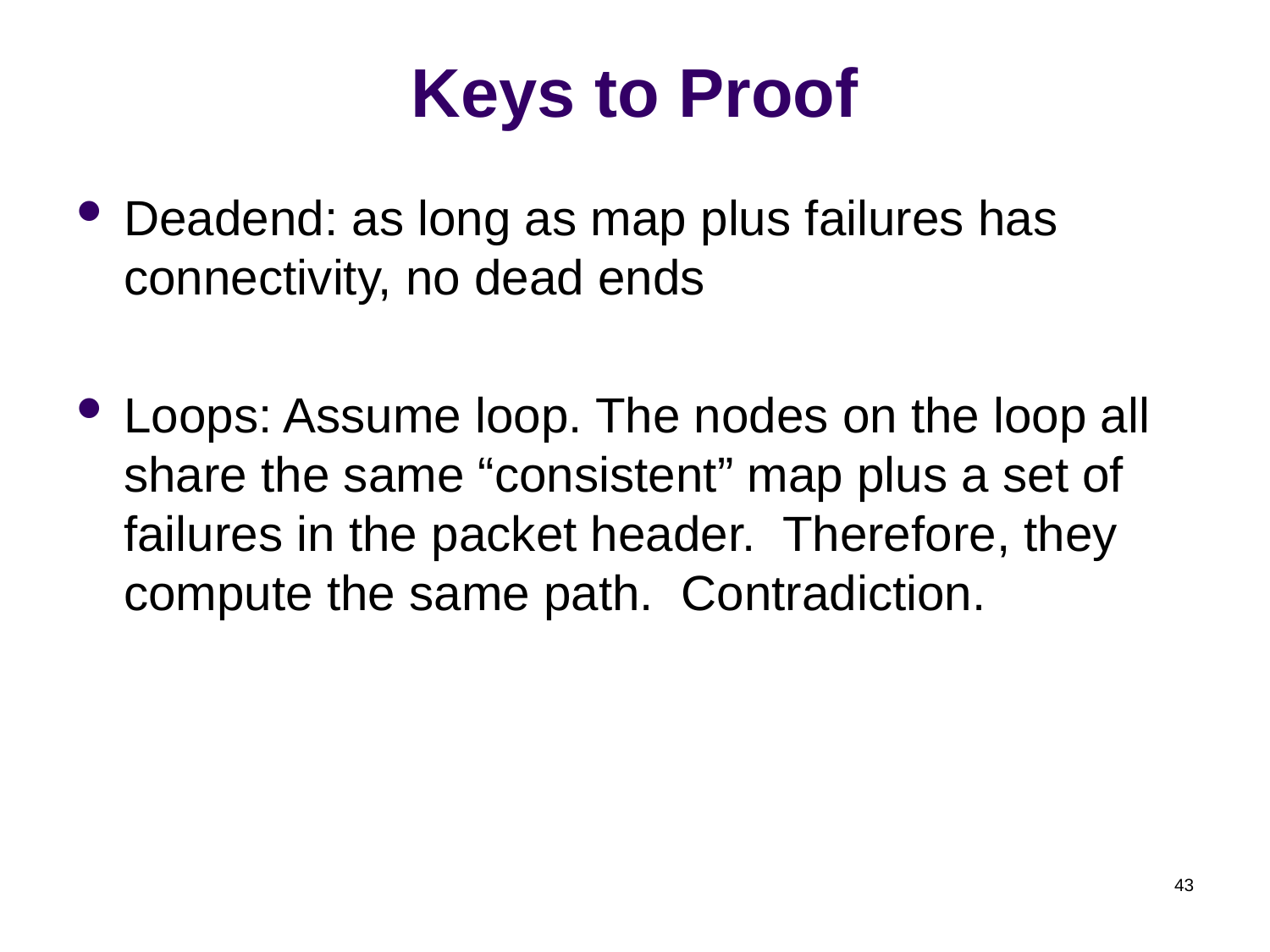

# Keys to Proof
Deadend: as long as map plus failures has connectivity, no dead ends

Loops: Assume loop. The nodes on the loop all share the same “consistent” map plus a set of failures in the packet header.  Therefore, they compute the same path.  Contradiction.
43